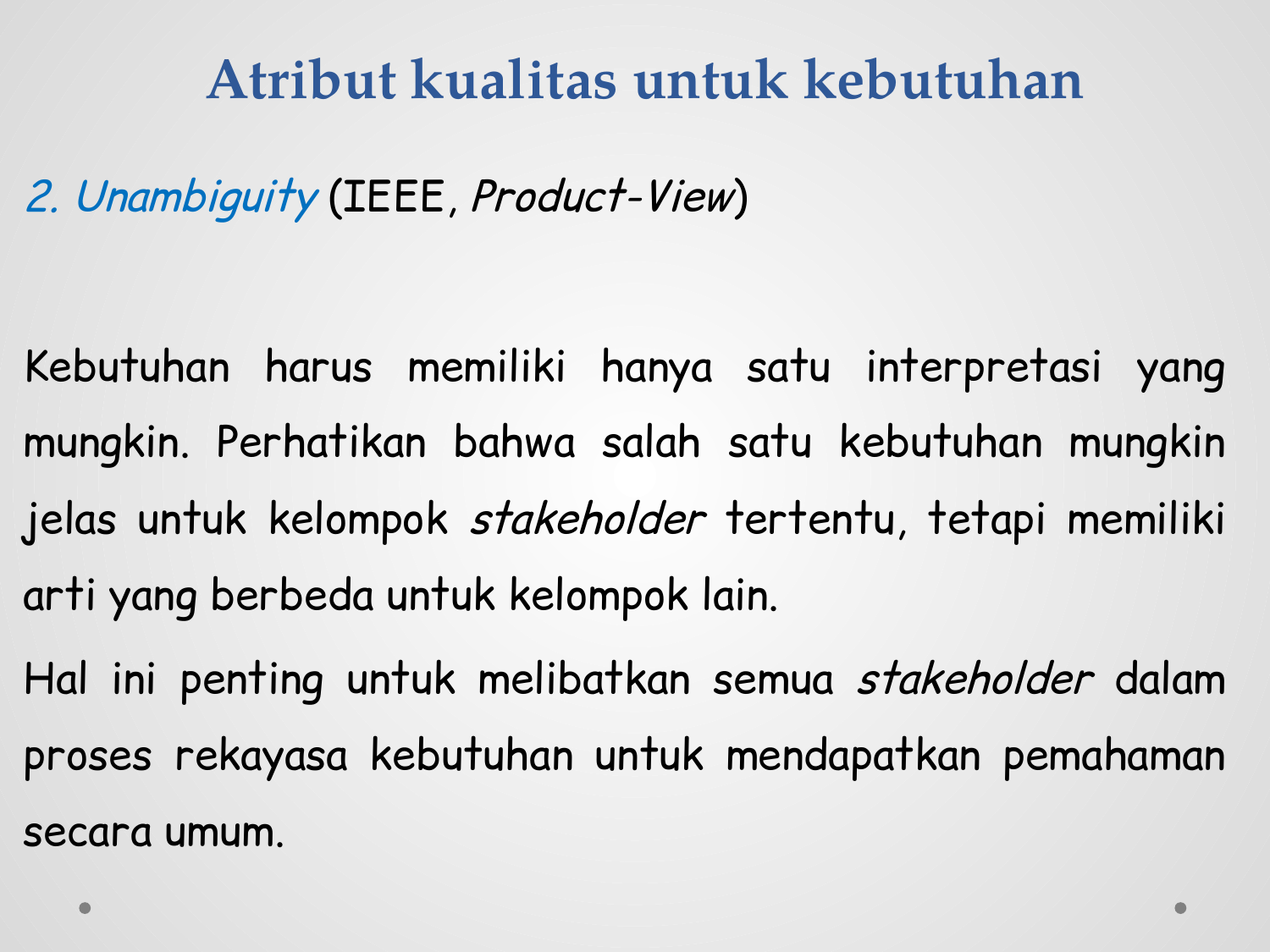

# Atribut kualitas untuk kebutuhan
2. Unambiguity (IEEE, Product-View)

Kebutuhan harus memiliki hanya satu interpretasi yang mungkin. Perhatikan bahwa salah satu kebutuhan mungkin jelas untuk kelompok stakeholder tertentu, tetapi memiliki arti yang berbeda untuk kelompok lain.
Hal ini penting untuk melibatkan semua stakeholder dalam proses rekayasa kebutuhan untuk mendapatkan pemahaman secara umum.